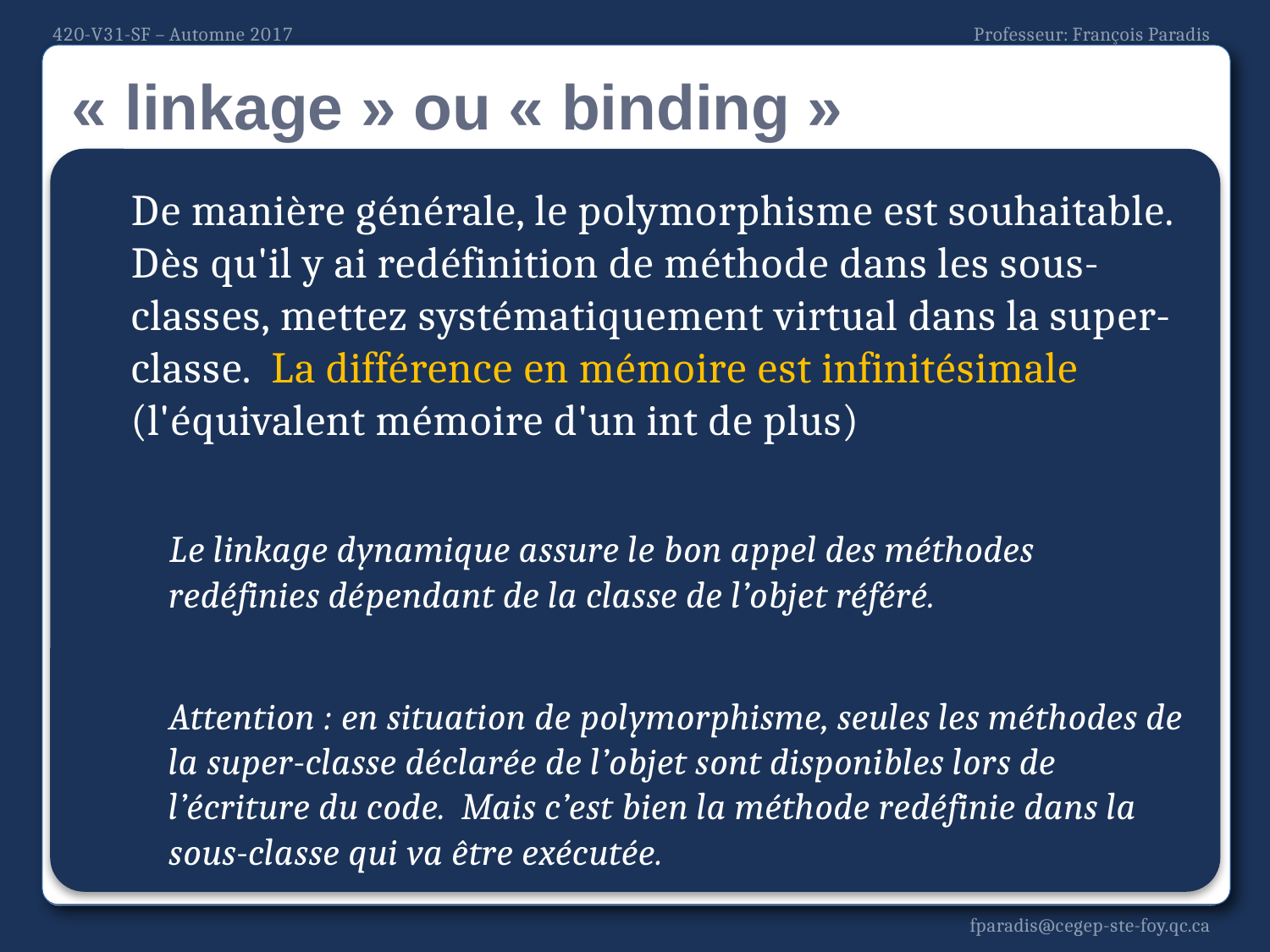

# « linkage » ou « binding »
De manière générale, le polymorphisme est souhaitable.  Dès qu'il y ai redéfinition de méthode dans les sous-classes, mettez systématiquement virtual dans la super-classe.  La différence en mémoire est infinitésimale (l'équivalent mémoire d'un int de plus)

Le linkage dynamique assure le bon appel des méthodes  redéfinies dépendant de la classe de l’objet référé.

Attention : en situation de polymorphisme, seules les méthodes de la super-classe déclarée de l’objet sont disponibles lors de l’écriture du code.  Mais c’est bien la méthode redéfinie dans la sous-classe qui va être exécutée.